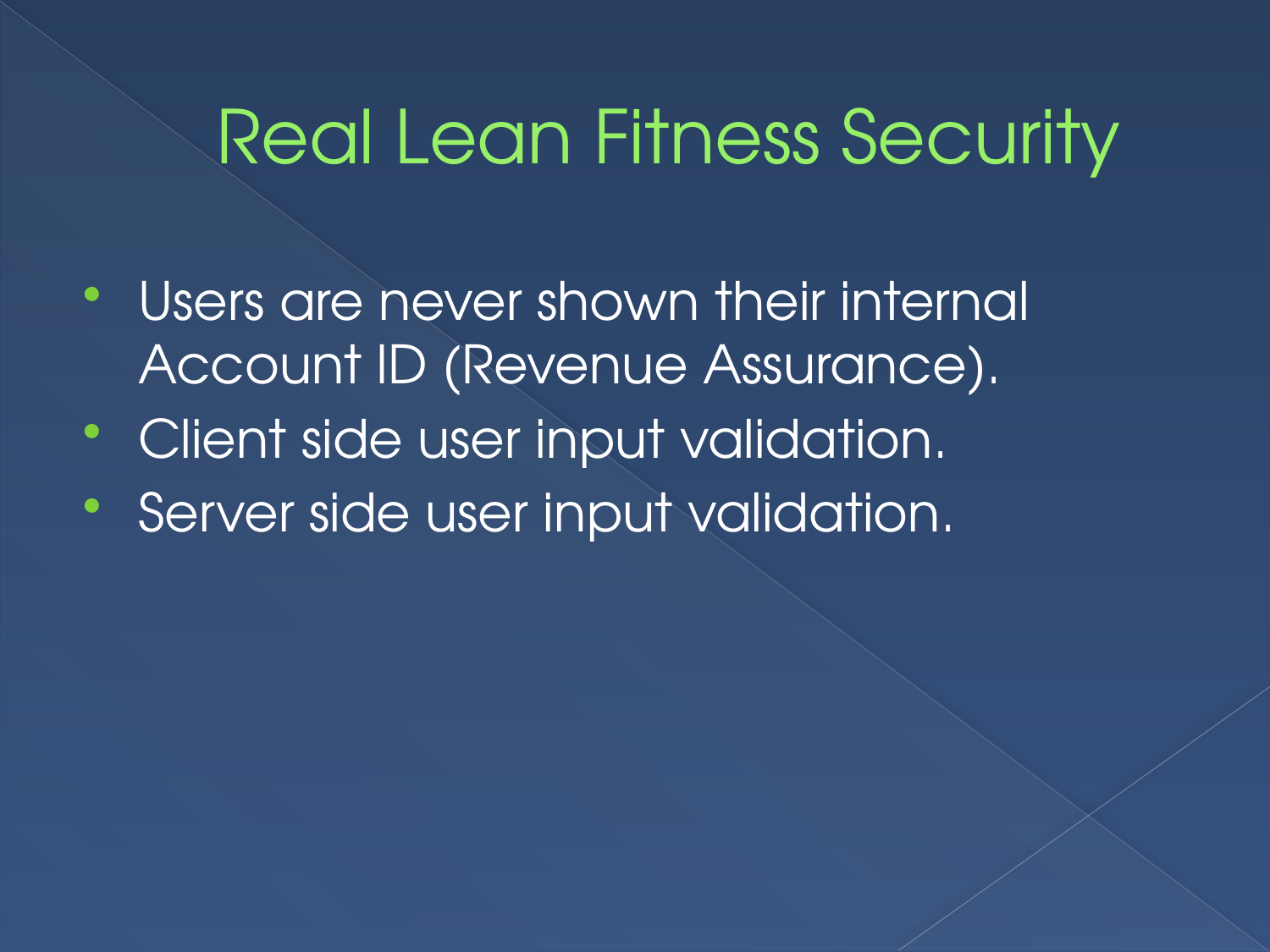

# Real Lean Fitness Security
Users are never shown their internal Account ID (Revenue Assurance).
Client side user input validation.
Server side user input validation.